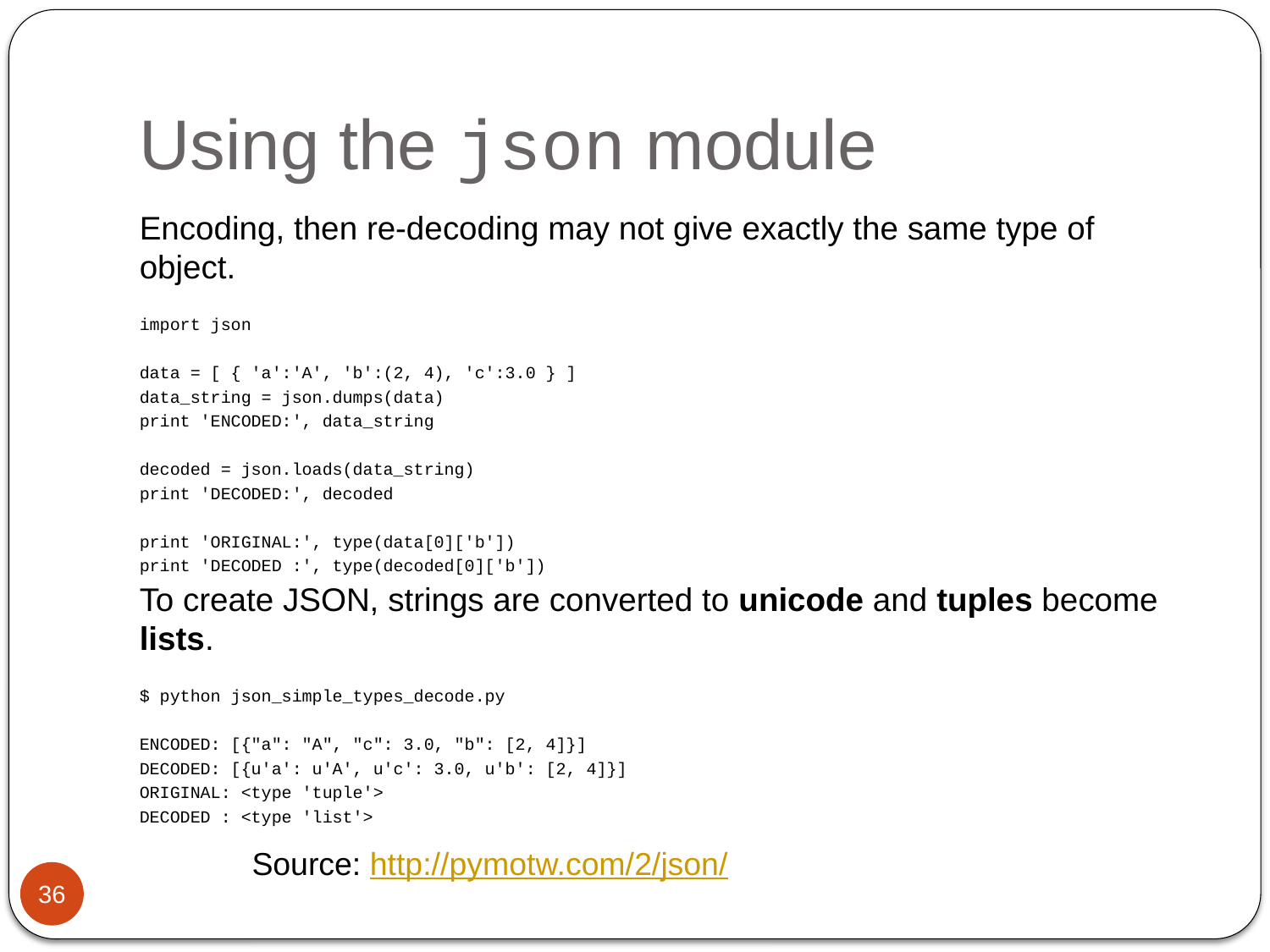

# Using the json module
Encoding, then re-decoding may not give exactly the same type of object.

import json

data = [ { 'a':'A', 'b':(2, 4), 'c':3.0 } ]
data_string = json.dumps(data)
print 'ENCODED:', data_string

decoded = json.loads(data_string)
print 'DECODED:', decoded

print 'ORIGINAL:', type(data[0]['b'])
print 'DECODED :', type(decoded[0]['b'])
To create JSON, strings are converted to unicode and tuples become lists.

$ python json_simple_types_decode.py

ENCODED: [{"a": "A", "c": 3.0, "b": [2, 4]}]
DECODED: [{u'a': u'A', u'c': 3.0, u'b': [2, 4]}]
ORIGINAL: <type 'tuple'>
DECODED : <type 'list'>
Source: http://pymotw.com/2/json/

36